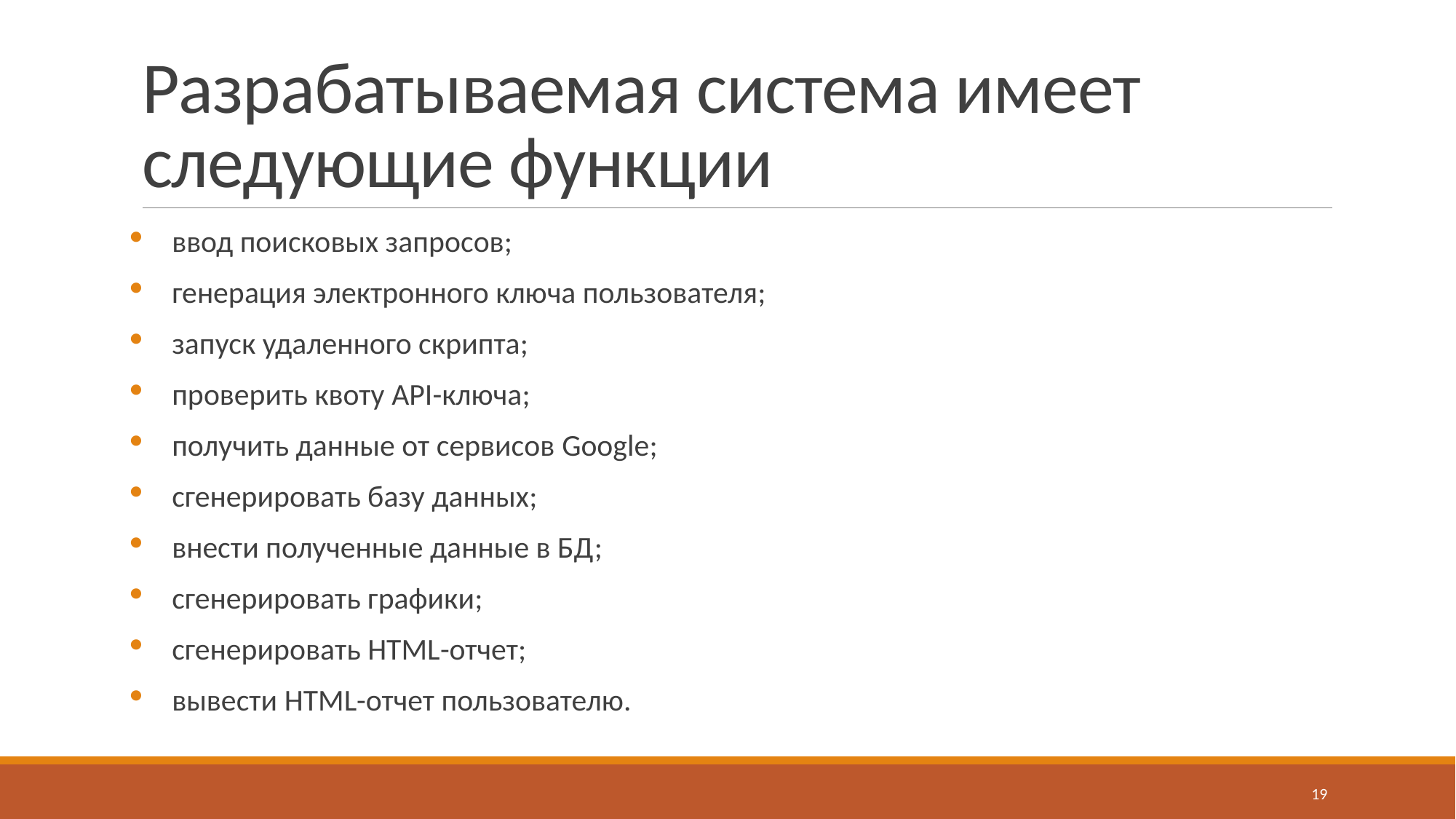

# Разрабатываемая система имеет следующие функции
ввод поисковых запросов;
генерация электронного ключа пользователя;
запуск удаленного скрипта;
проверить квоту API-ключа;
получить данные от сервисов Google;
сгенерировать базу данных;
внести полученные данные в БД;
сгенерировать графики;
сгенерировать HTML-отчет;
вывести HTML-отчет пользователю.
19